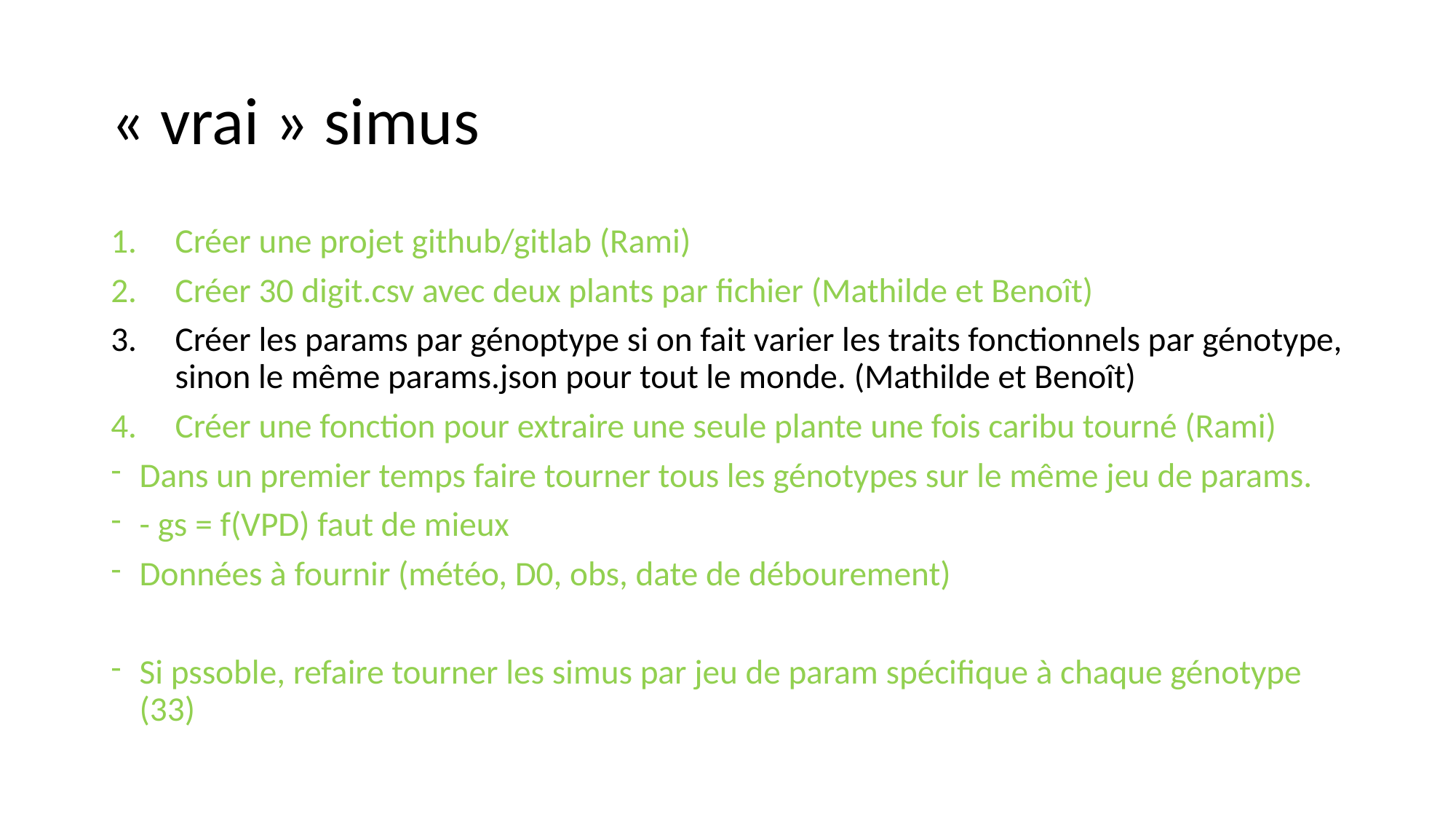

# « vrai » simus
Créer une projet github/gitlab (Rami)
Créer 30 digit.csv avec deux plants par fichier (Mathilde et Benoît)
Créer les params par génoptype si on fait varier les traits fonctionnels par génotype, sinon le même params.json pour tout le monde. (Mathilde et Benoît)
Créer une fonction pour extraire une seule plante une fois caribu tourné (Rami)
Dans un premier temps faire tourner tous les génotypes sur le même jeu de params.
- gs = f(VPD) faut de mieux
Données à fournir (météo, D0, obs, date de débourement)

Si pssoble, refaire tourner les simus par jeu de param spécifique à chaque génotype (33)